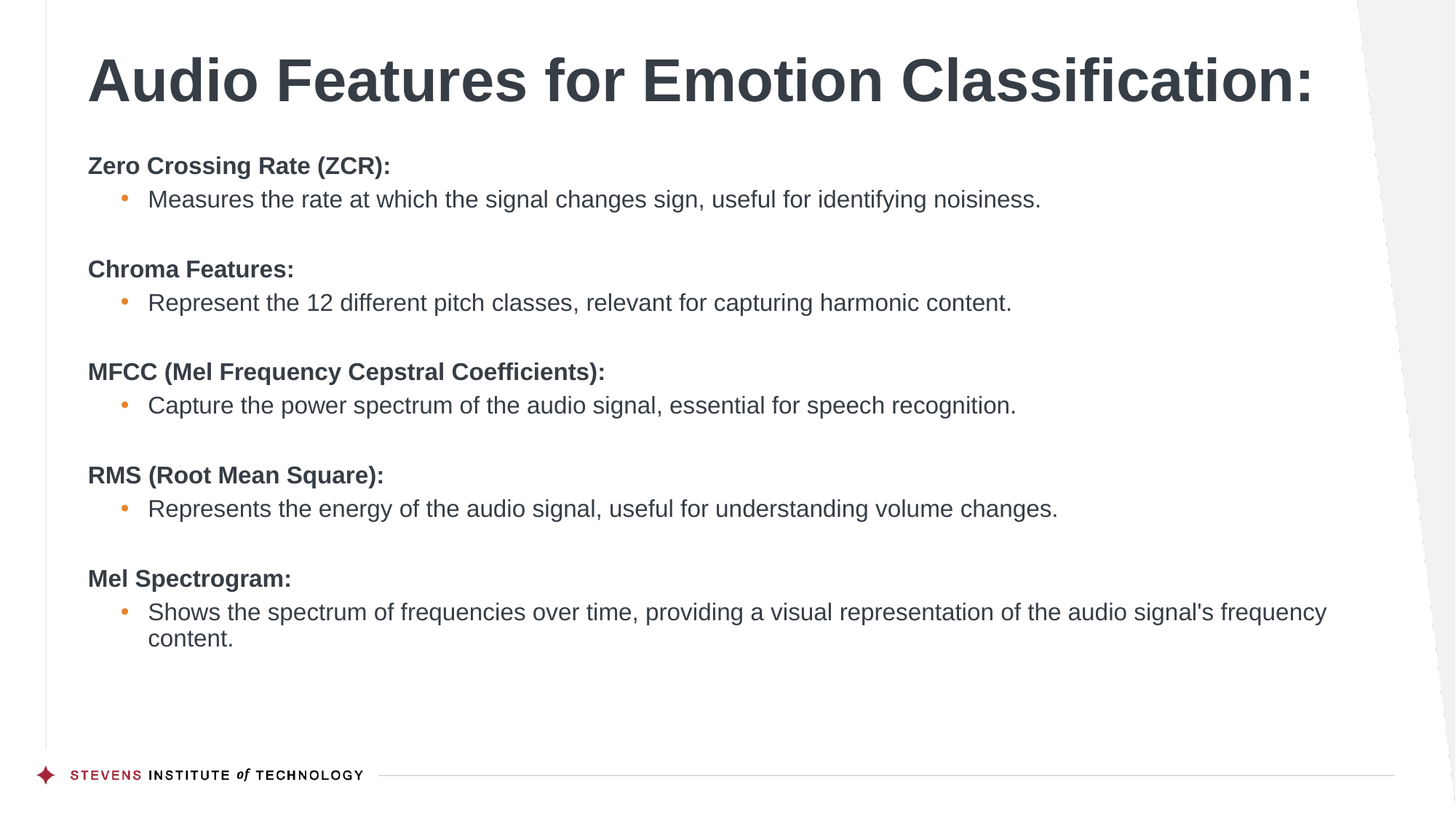

# Audio Features for Emotion Classification:
Zero Crossing Rate (ZCR):
Measures the rate at which the signal changes sign, useful for identifying noisiness.

Chroma Features:
Represent the 12 different pitch classes, relevant for capturing harmonic content.

MFCC (Mel Frequency Cepstral Coefficients):
Capture the power spectrum of the audio signal, essential for speech recognition.

RMS (Root Mean Square):
Represents the energy of the audio signal, useful for understanding volume changes.

Mel Spectrogram:
Shows the spectrum of frequencies over time, providing a visual representation of the audio signal's frequency content.